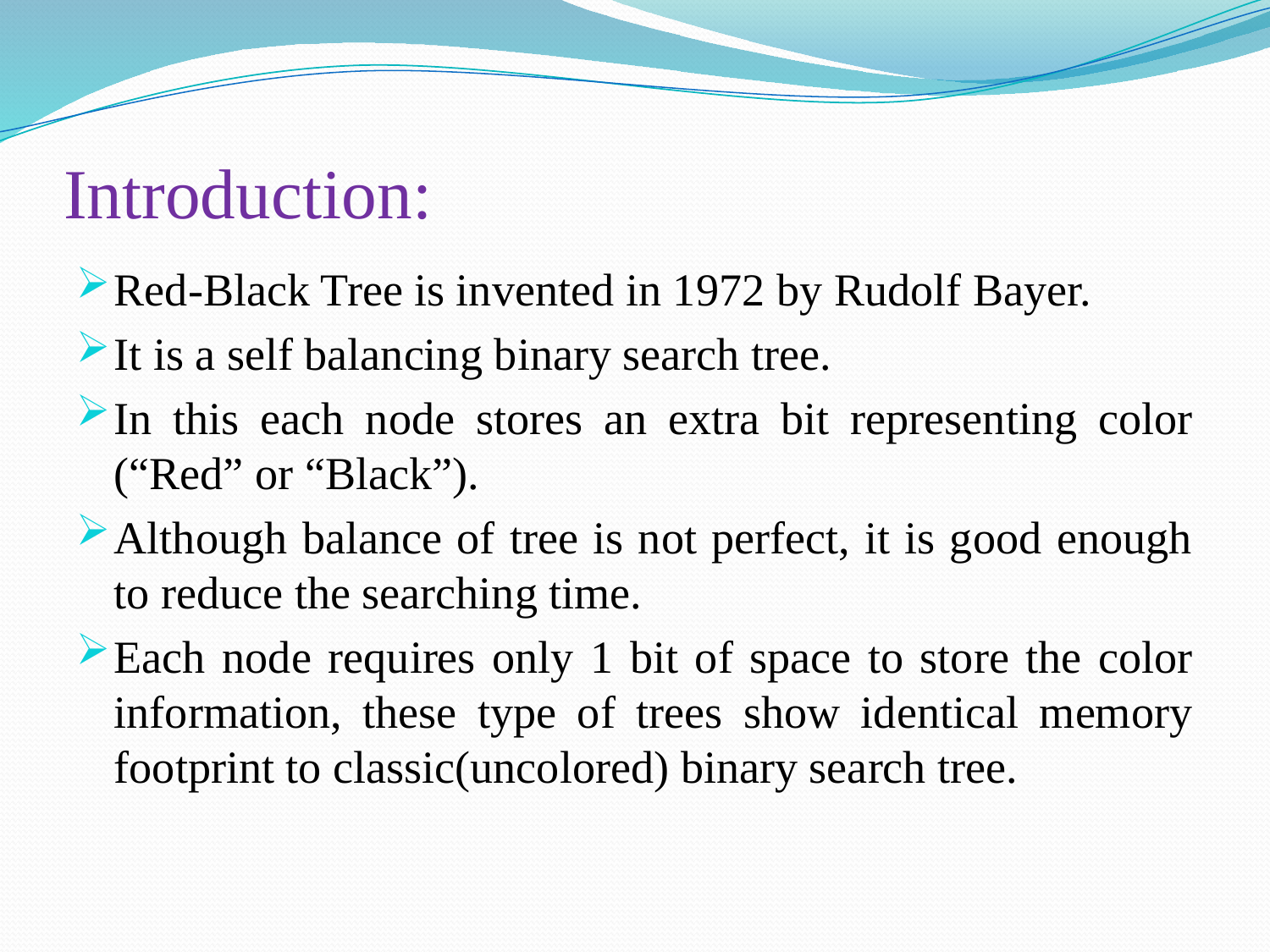

# Introduction:
Red-Black Tree is invented in 1972 by Rudolf Bayer.
It is a self balancing binary search tree.
In this each node stores an extra bit representing color (“Red” or “Black”).
Although balance of tree is not perfect, it is good enough to reduce the searching time.
Each node requires only 1 bit of space to store the color information, these type of trees show identical memory footprint to classic(uncolored) binary search tree.